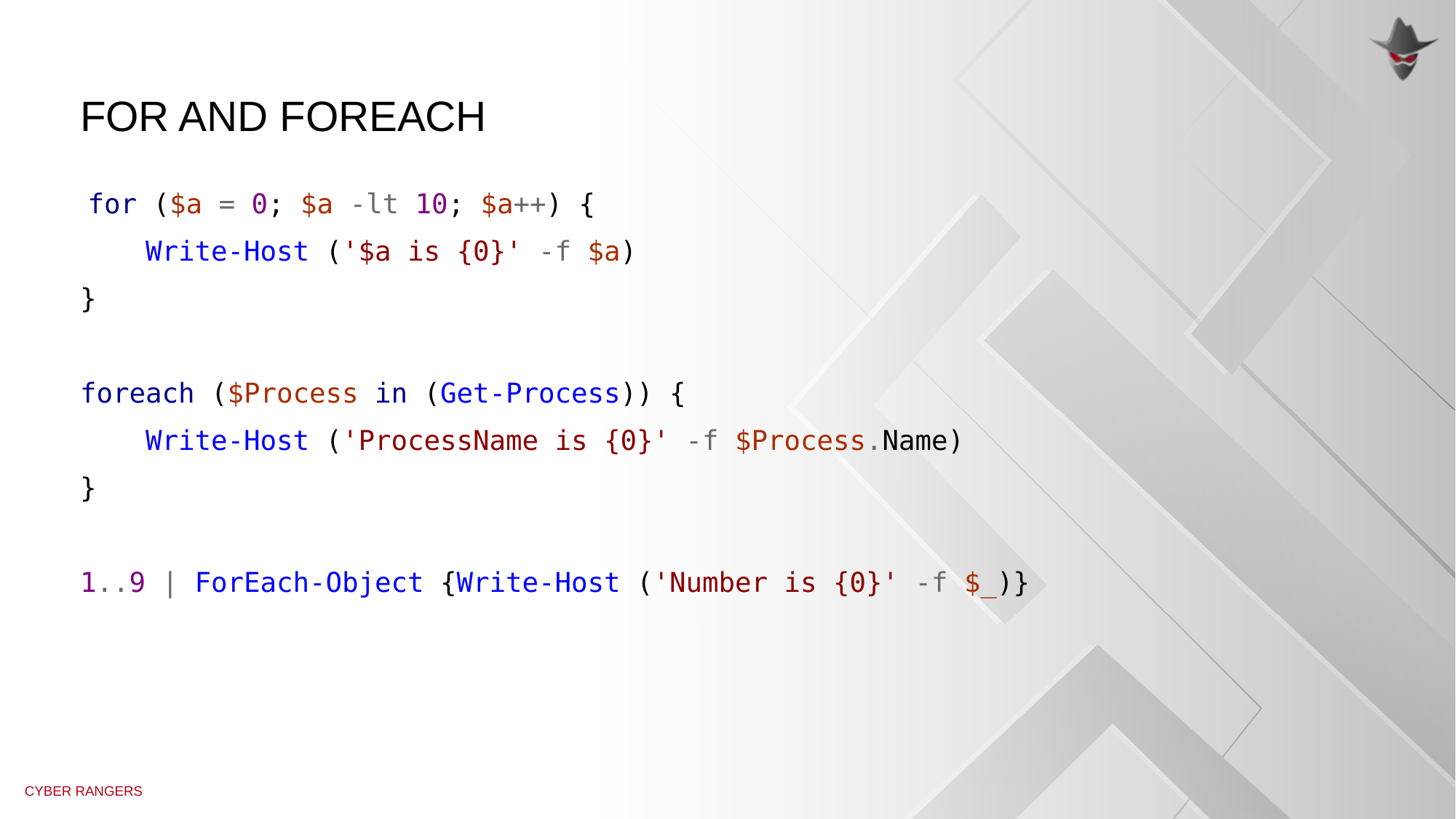

# For and foreach
 for ($a = 0; $a -lt 10; $a++) {
    Write-Host ('$a is {0}' -f $a)
}

foreach ($Process in (Get-Process)) {
    Write-Host ('ProcessName is {0}' -f $Process.Name)
}

1..9 | ForEach-Object {Write-Host ('Number is {0}' -f $_)}